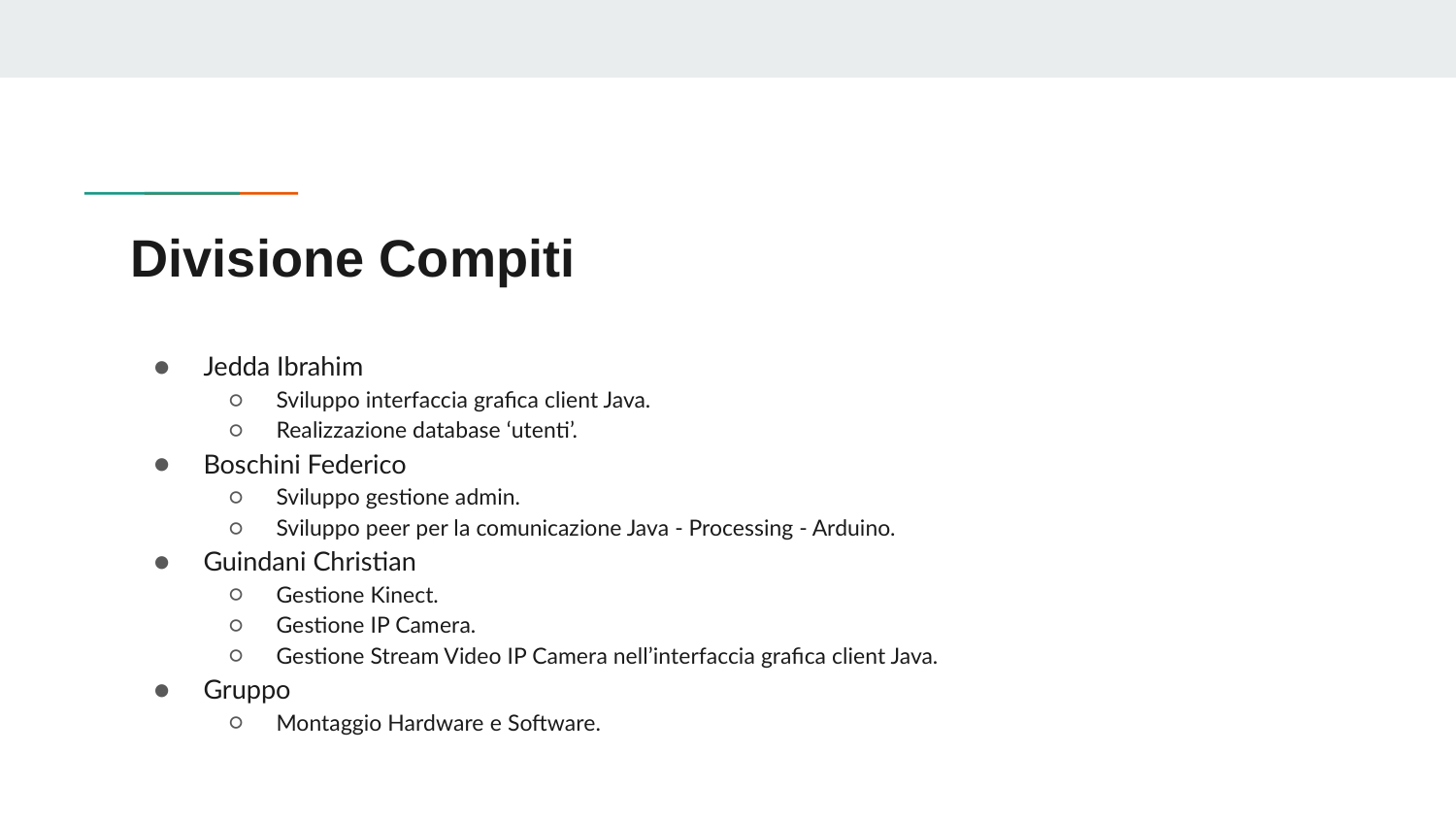

# Divisione Compiti
Jedda Ibrahim
Sviluppo interfaccia grafica client Java.
Realizzazione database ‘utenti’.
Boschini Federico
Sviluppo gestione admin.
Sviluppo peer per la comunicazione Java - Processing - Arduino.
Guindani Christian
Gestione Kinect.
Gestione IP Camera.
Gestione Stream Video IP Camera nell’interfaccia grafica client Java.
Gruppo
Montaggio Hardware e Software.